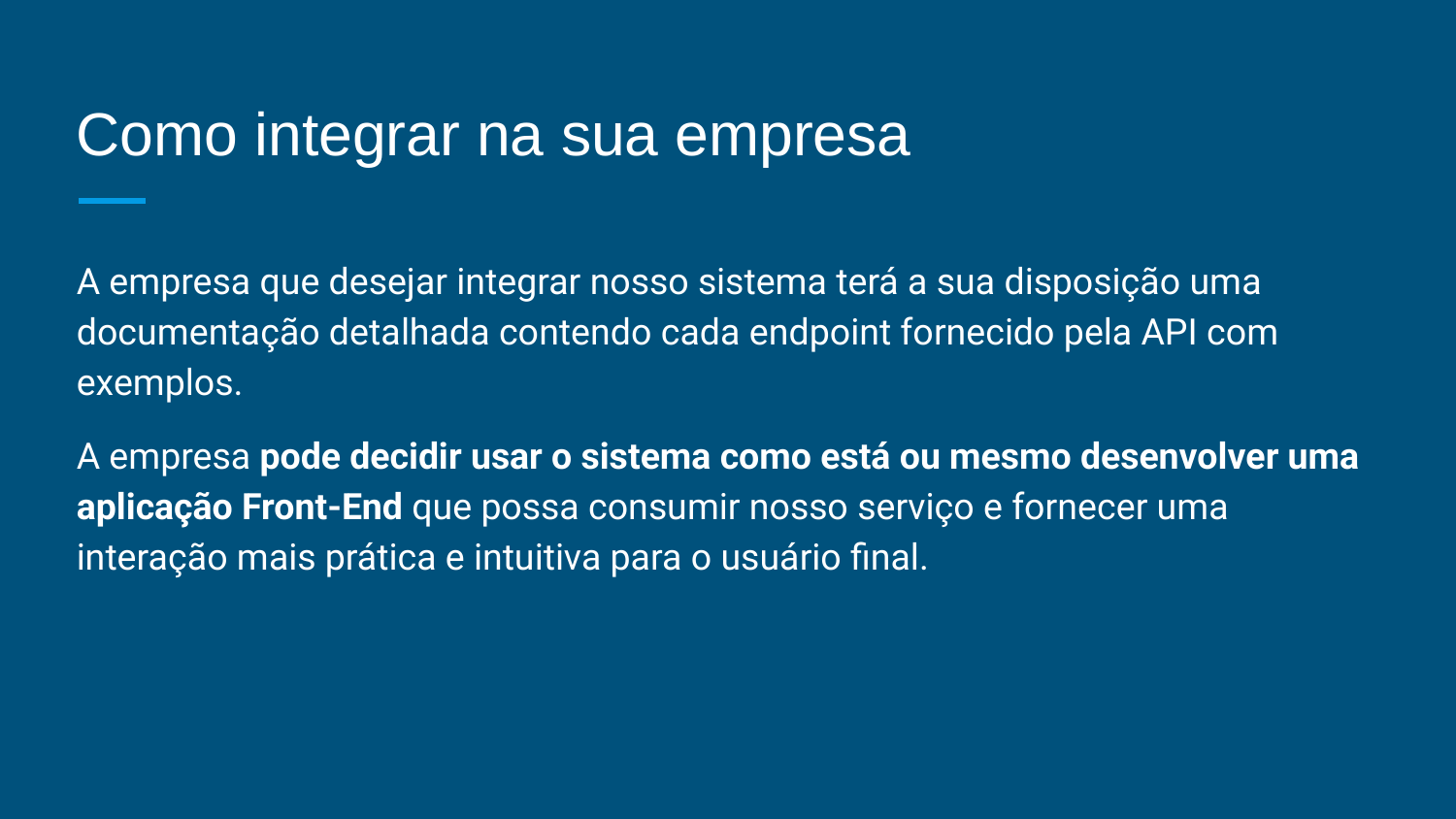

# Como integrar na sua empresa
A empresa que desejar integrar nosso sistema terá a sua disposição uma documentação detalhada contendo cada endpoint fornecido pela API com exemplos.
A empresa pode decidir usar o sistema como está ou mesmo desenvolver uma aplicação Front-End que possa consumir nosso serviço e fornecer uma interação mais prática e intuitiva para o usuário final.